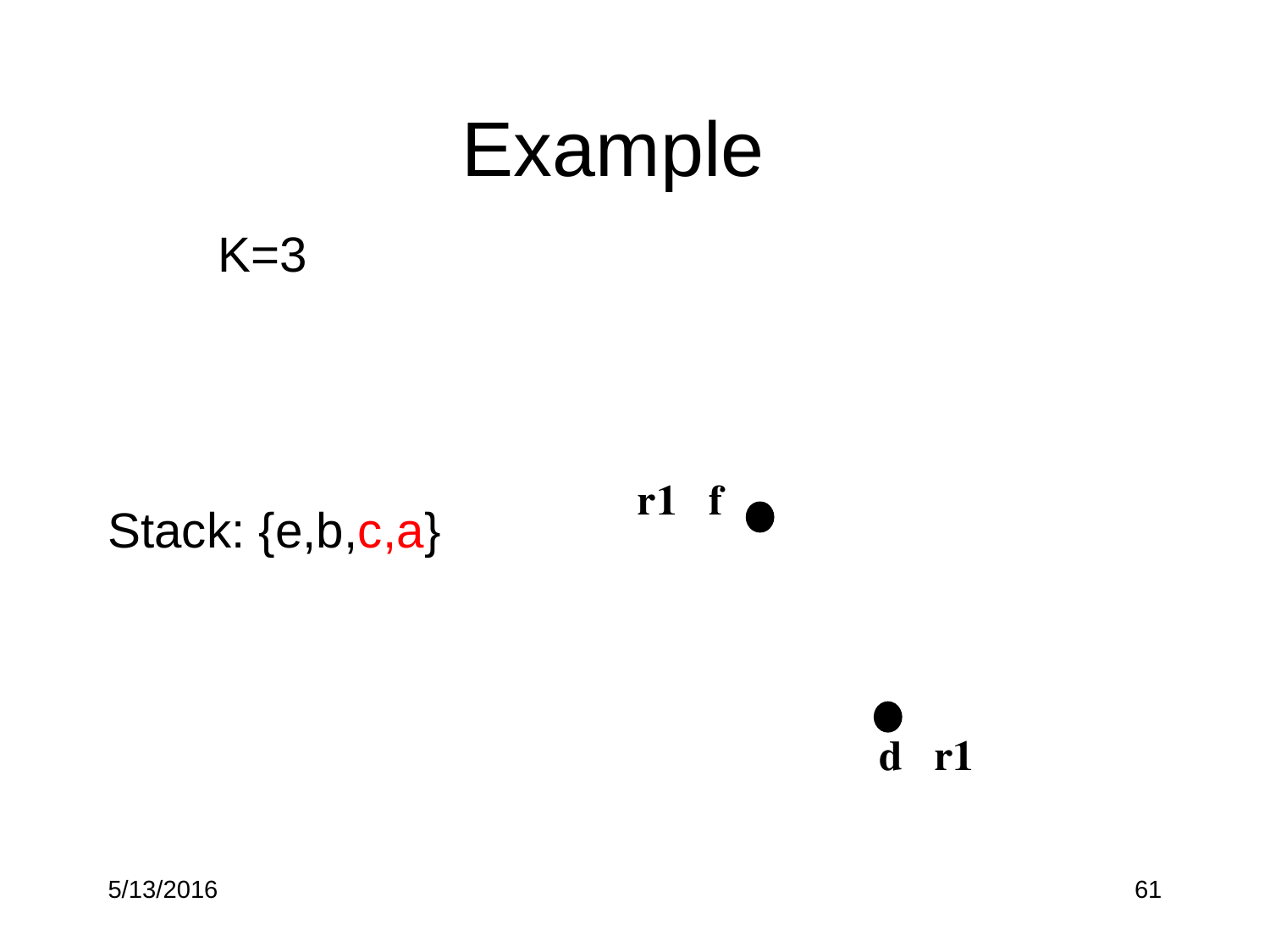

# Example
        K=3

Stack: {e,b,c,a}

r1   f

d   r1
5/13/2016
61